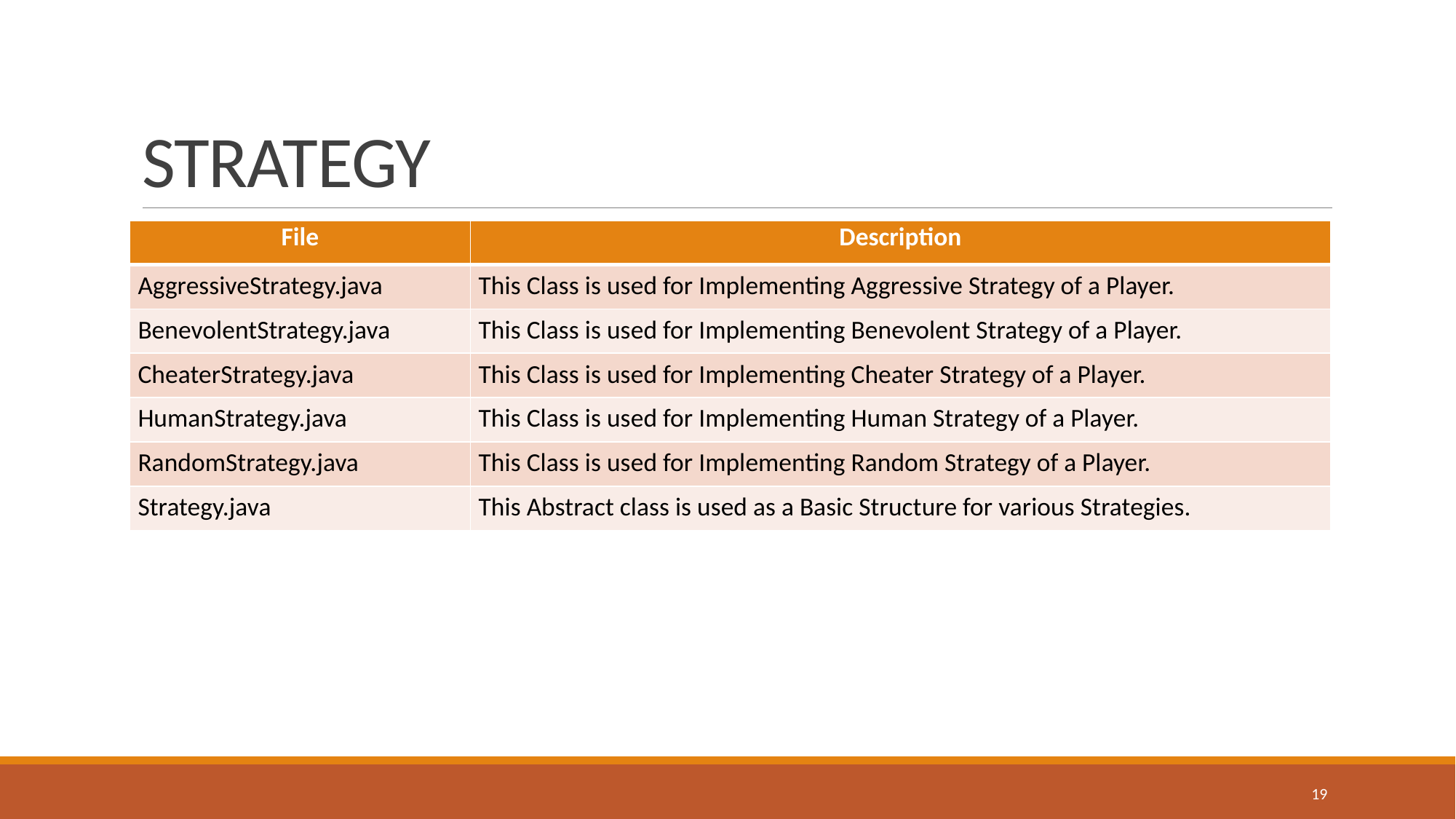

# STRATEGY
| File | Description |
| --- | --- |
| AggressiveStrategy.java | This Class is used for Implementing Aggressive Strategy of a Player. |
| BenevolentStrategy.java | This Class is used for Implementing Benevolent Strategy of a Player. |
| CheaterStrategy.java | This Class is used for Implementing Cheater Strategy of a Player. |
| HumanStrategy.java | This Class is used for Implementing Human Strategy of a Player. |
| RandomStrategy.java | This Class is used for Implementing Random Strategy of a Player. |
| Strategy.java | This Abstract class is used as a Basic Structure for various Strategies. |
19